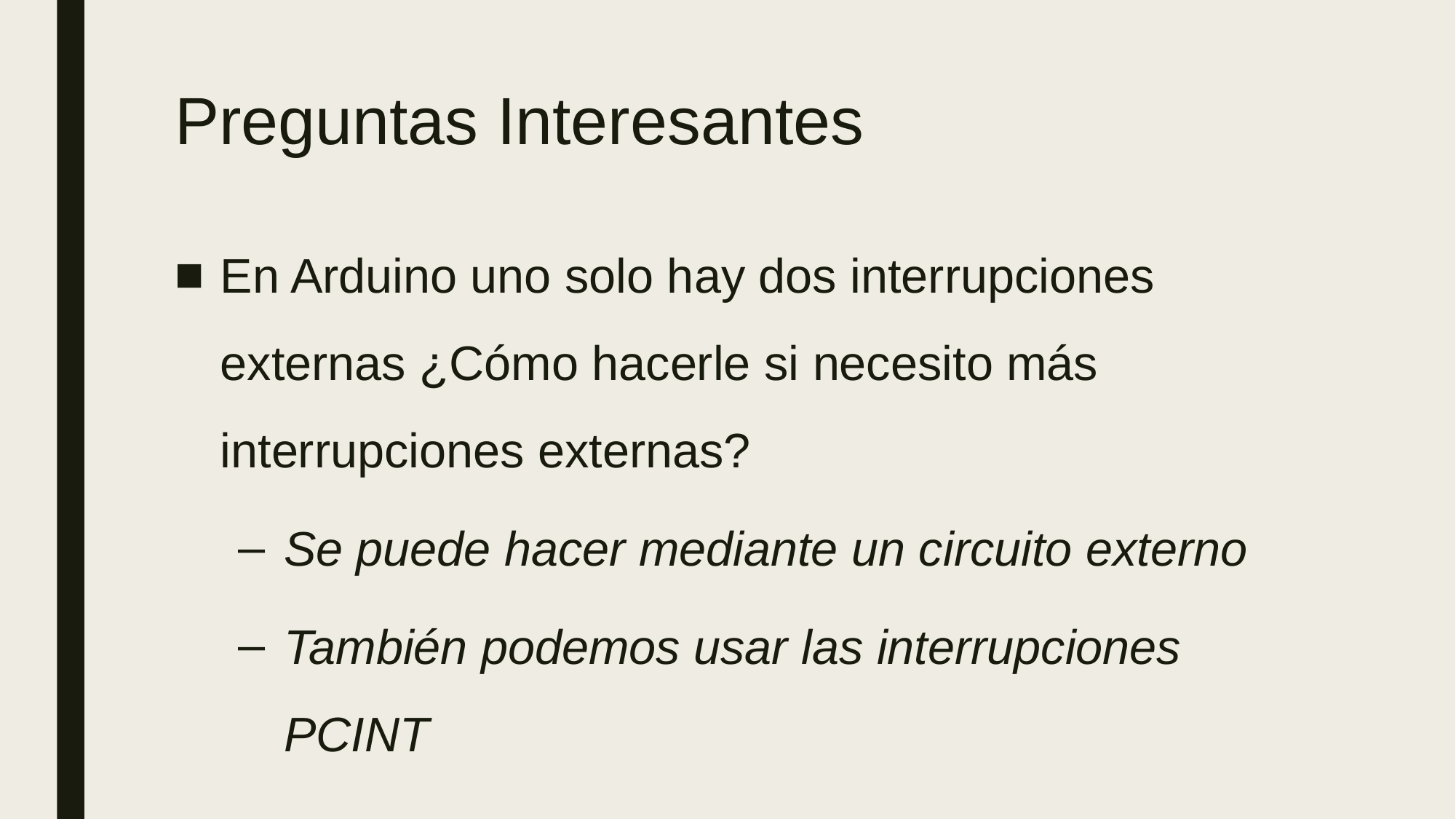

# Preguntas Interesantes
En Arduino uno solo hay dos interrupciones externas ¿Cómo hacerle si necesito más interrupciones externas?
Se puede hacer mediante un circuito externo
También podemos usar las interrupciones PCINT